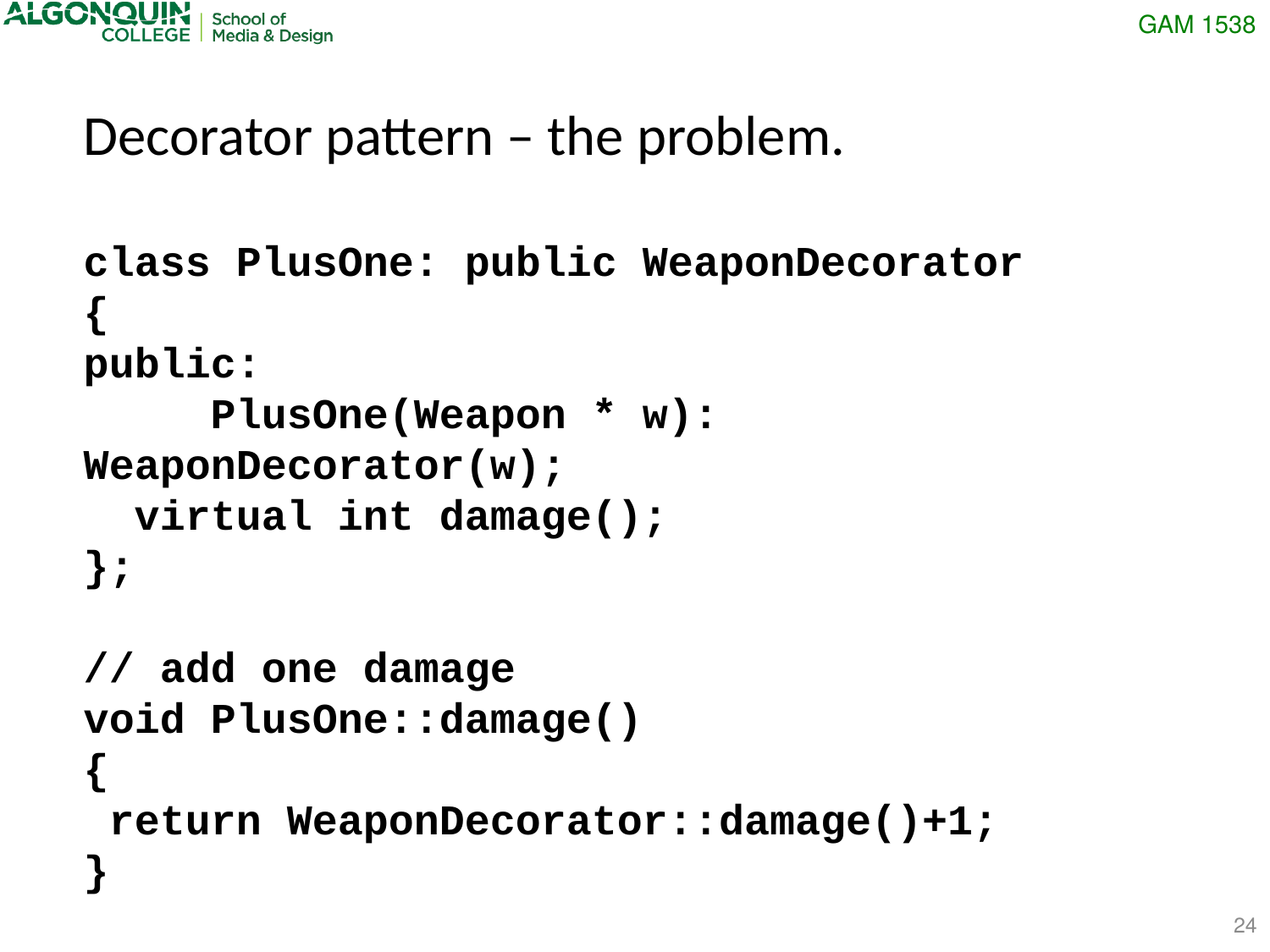

Decorator pattern – the problem.

class PlusOne: public WeaponDecorator
{
public:
	PlusOne(Weapon * w): WeaponDecorator(w);
  virtual int damage();
};

// add one damage
void PlusOne::damage()
{
 return WeaponDecorator::damage()+1;
}
24